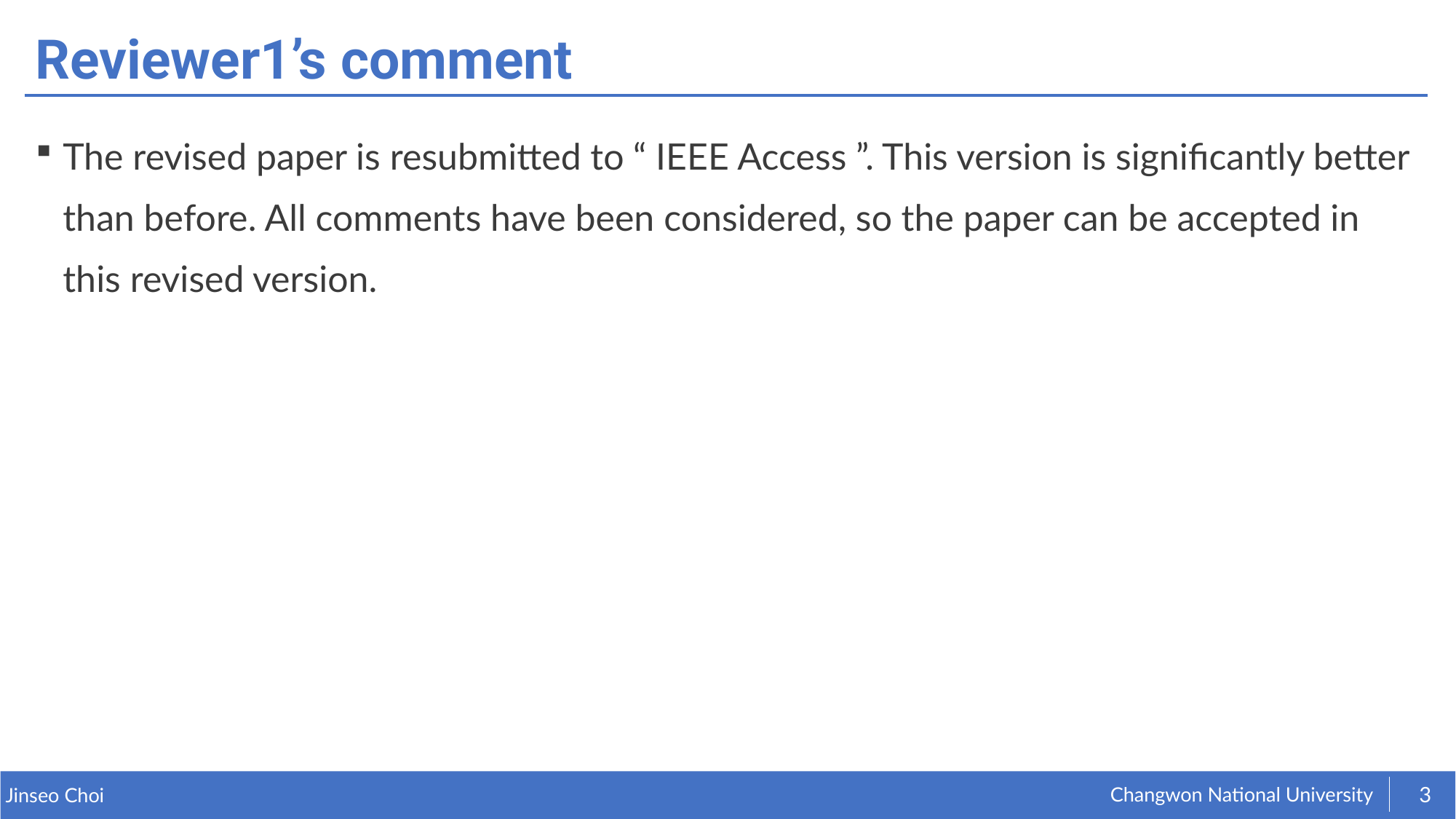

# Reviewer1’s comment
The revised paper is resubmitted to “ IEEE Access ”. This version is significantly better than before. All comments have been considered, so the paper can be accepted in this revised version.
3